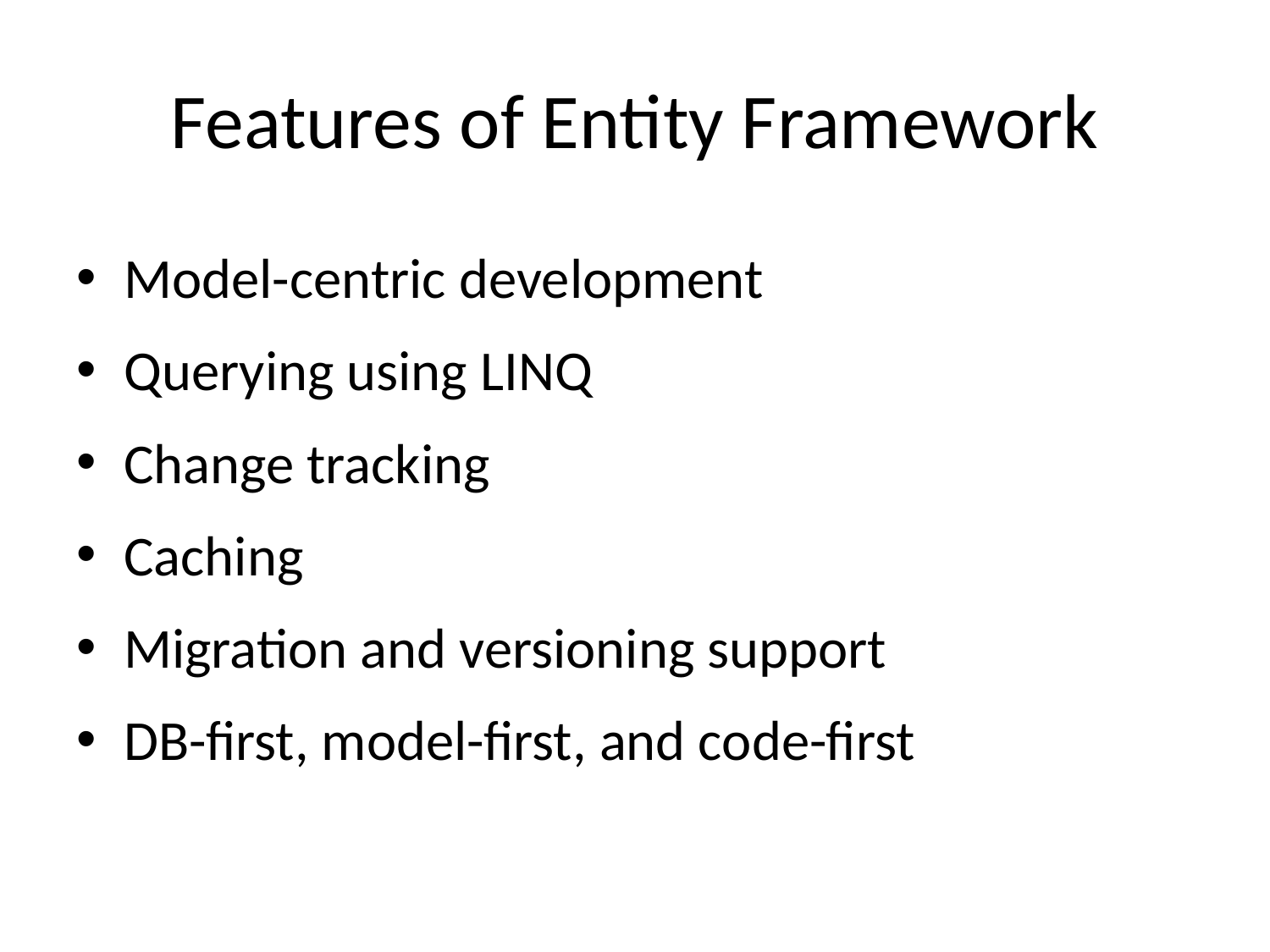

# Features of Entity Framework
Model-centric development
Querying using LINQ
Change tracking
Caching
Migration and versioning support
DB-first, model-first, and code-first